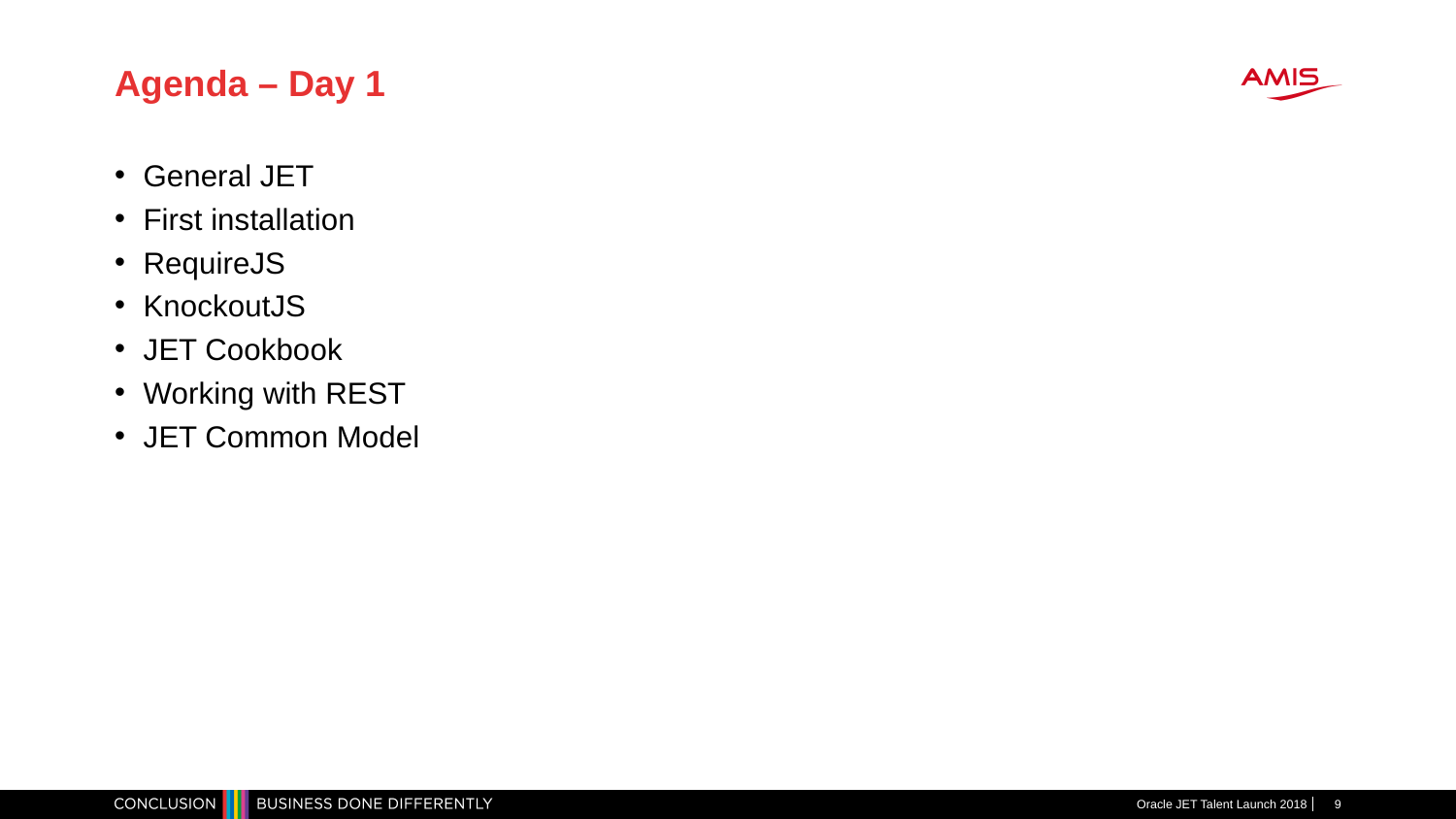

# Agenda – Day 1
General JET
First installation
RequireJS
KnockoutJS
JET Cookbook
Working with REST
JET Common Model
Oracle JET Talent Launch 2018
9